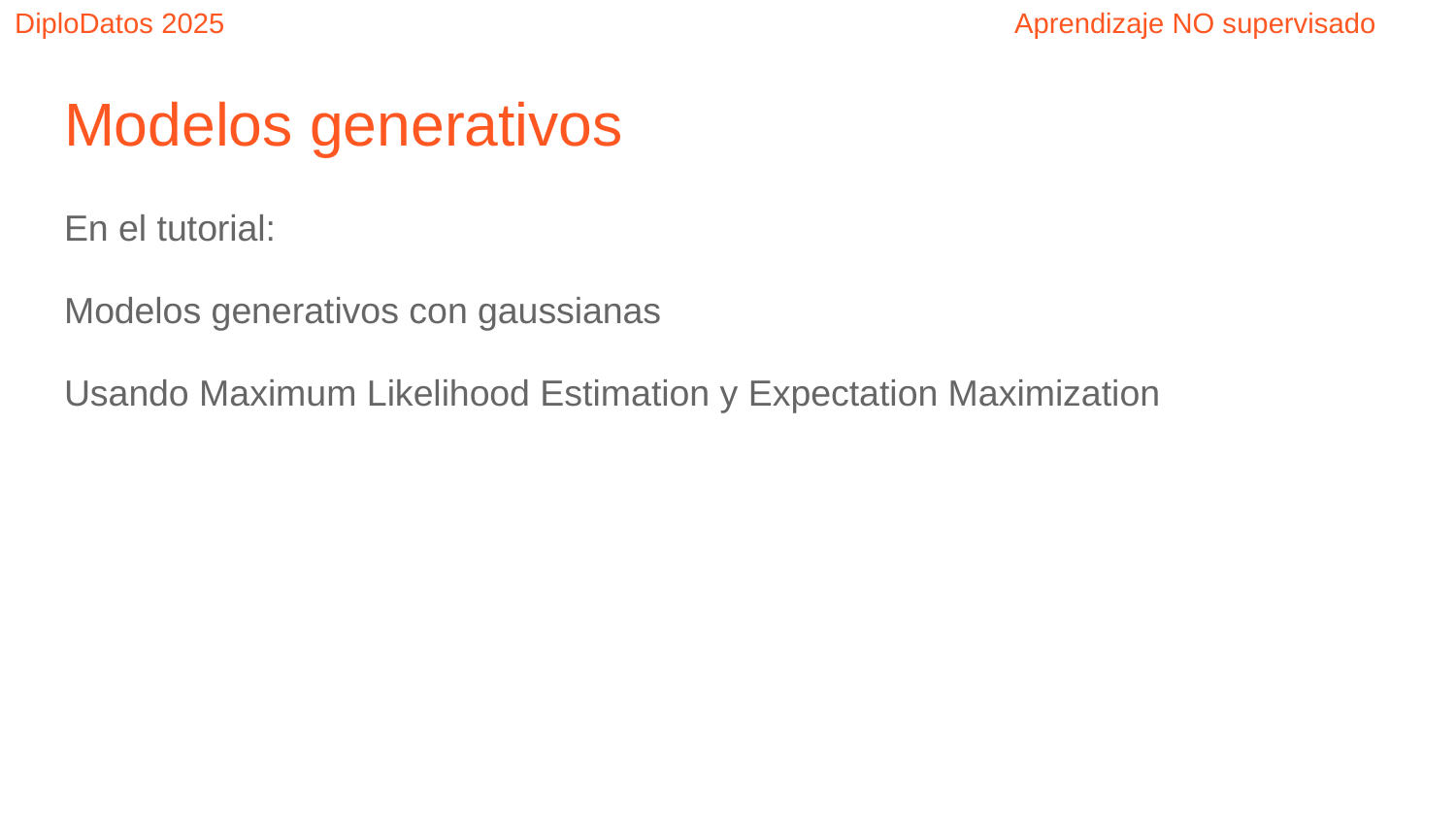

Modelos generativos
En el tutorial:
Modelos generativos con gaussianas
Usando Maximum Likelihood Estimation y Expectation Maximization